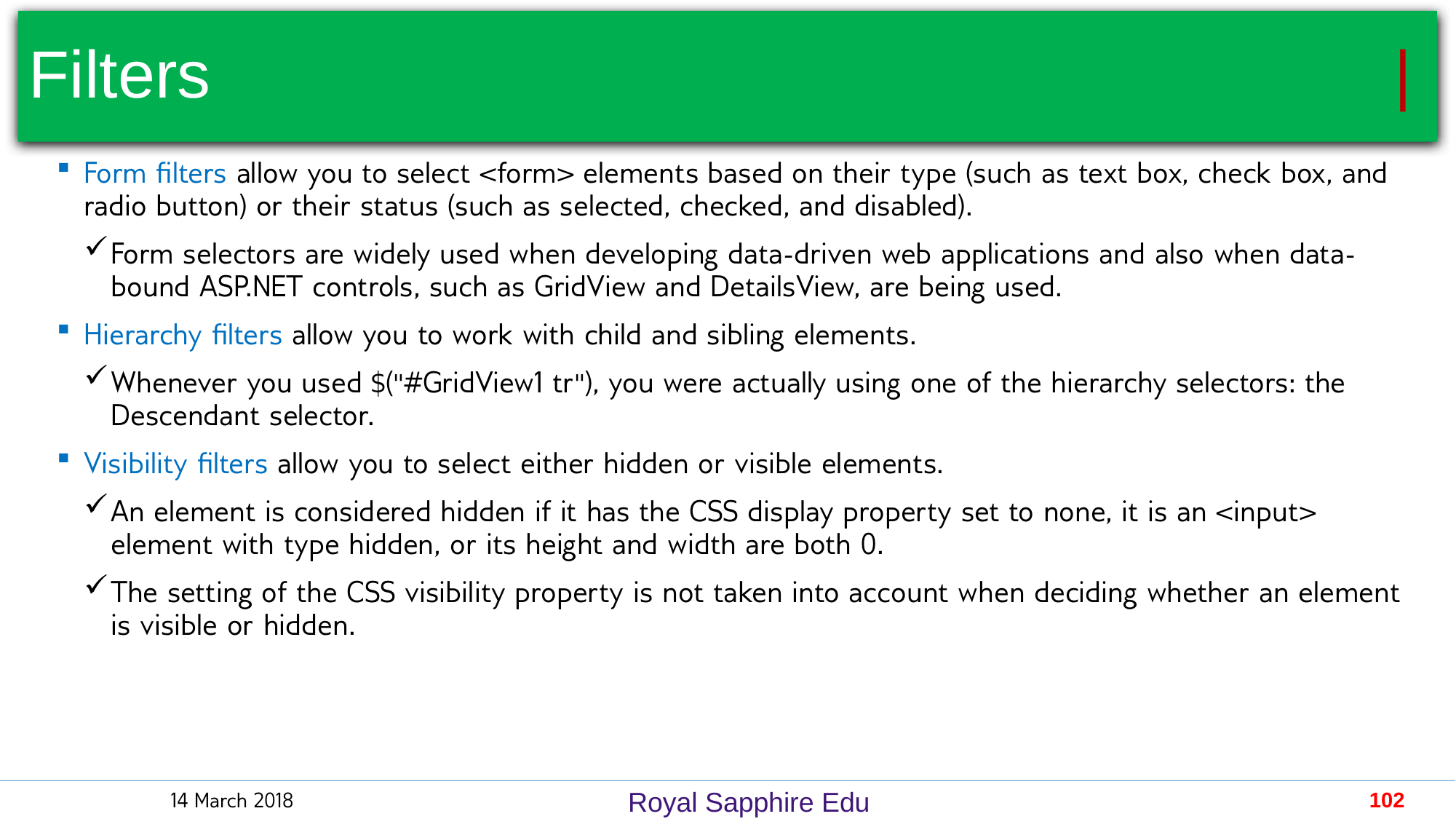

# Filters									     		   |
Form filters allow you to select <form> elements based on their type (such as text box, check box, and radio button) or their status (such as selected, checked, and disabled).
Form selectors are widely used when developing data-driven web applications and also when data-bound ASP.NET controls, such as GridView and DetailsView, are being used.
Hierarchy filters allow you to work with child and sibling elements.
Whenever you used $("#GridView1 tr"), you were actually using one of the hierarchy selectors: the Descendant selector.
Visibility filters allow you to select either hidden or visible elements.
An element is considered hidden if it has the CSS display property set to none, it is an <input> element with type hidden, or its height and width are both 0.
The setting of the CSS visibility property is not taken into account when deciding whether an element is visible or hidden.

14 March 2018
102